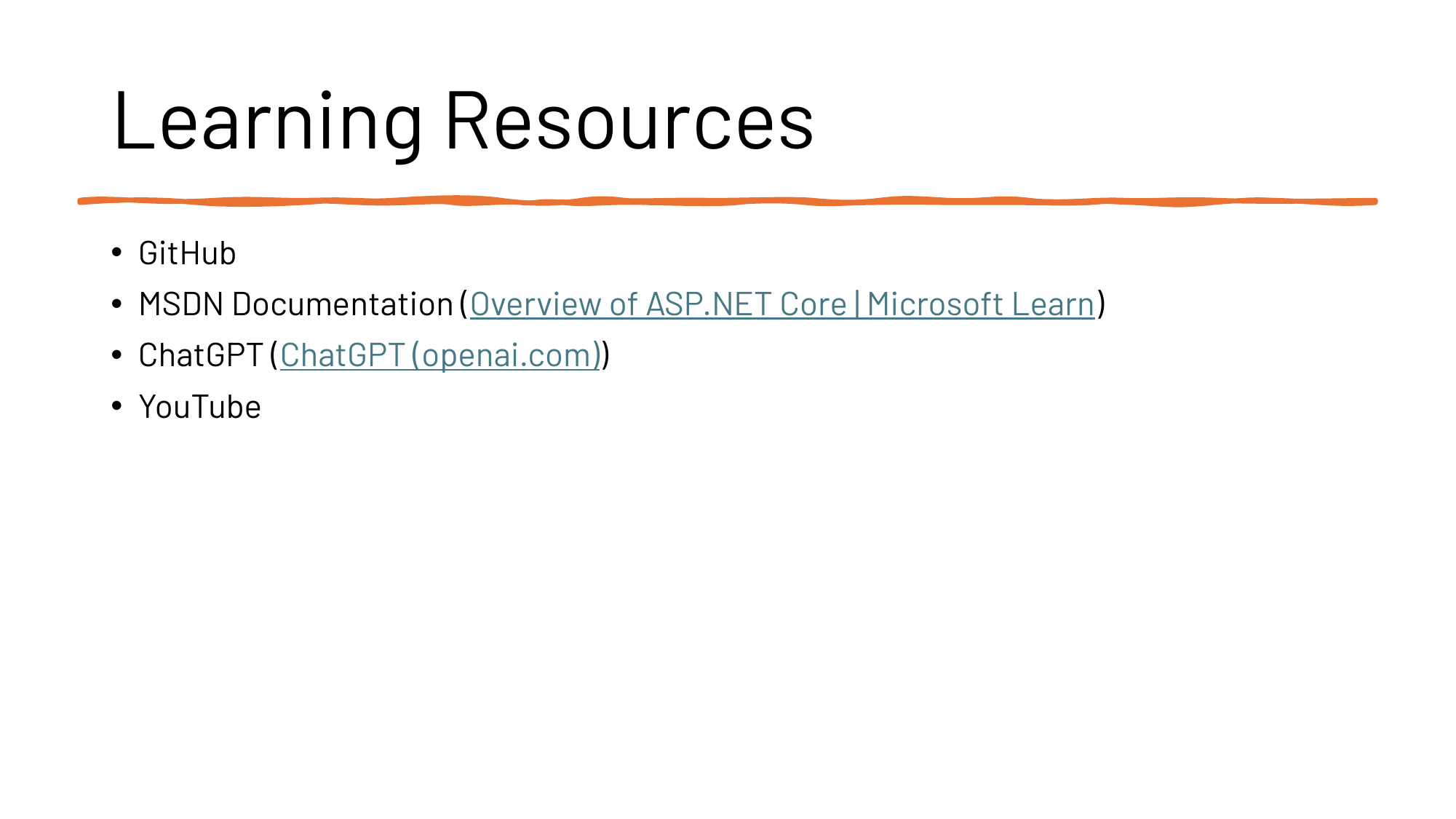

# Learning Resources

GitHub
MSDN Documentation (Overview of ASP.NET Core | Microsoft Learn)
ChatGPT (ChatGPT (openai.com))
YouTube